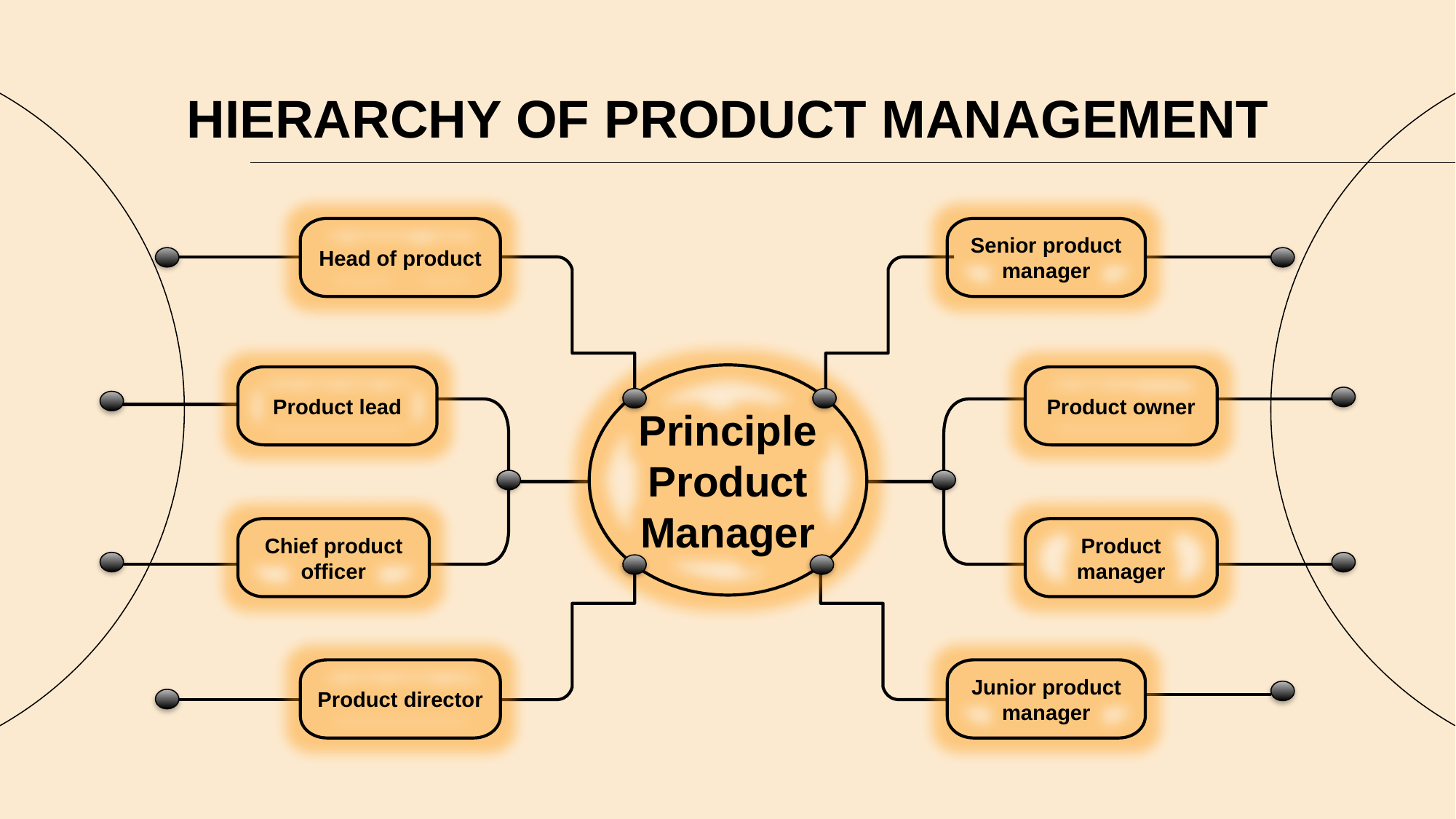

# HIERARCHY OF PRODUCT MANAGEMENT
Head of product
Senior product manager

Principle Product Manager
Product lead
Product owner

Chief product officer
Product manager

Product director
Junior product manager